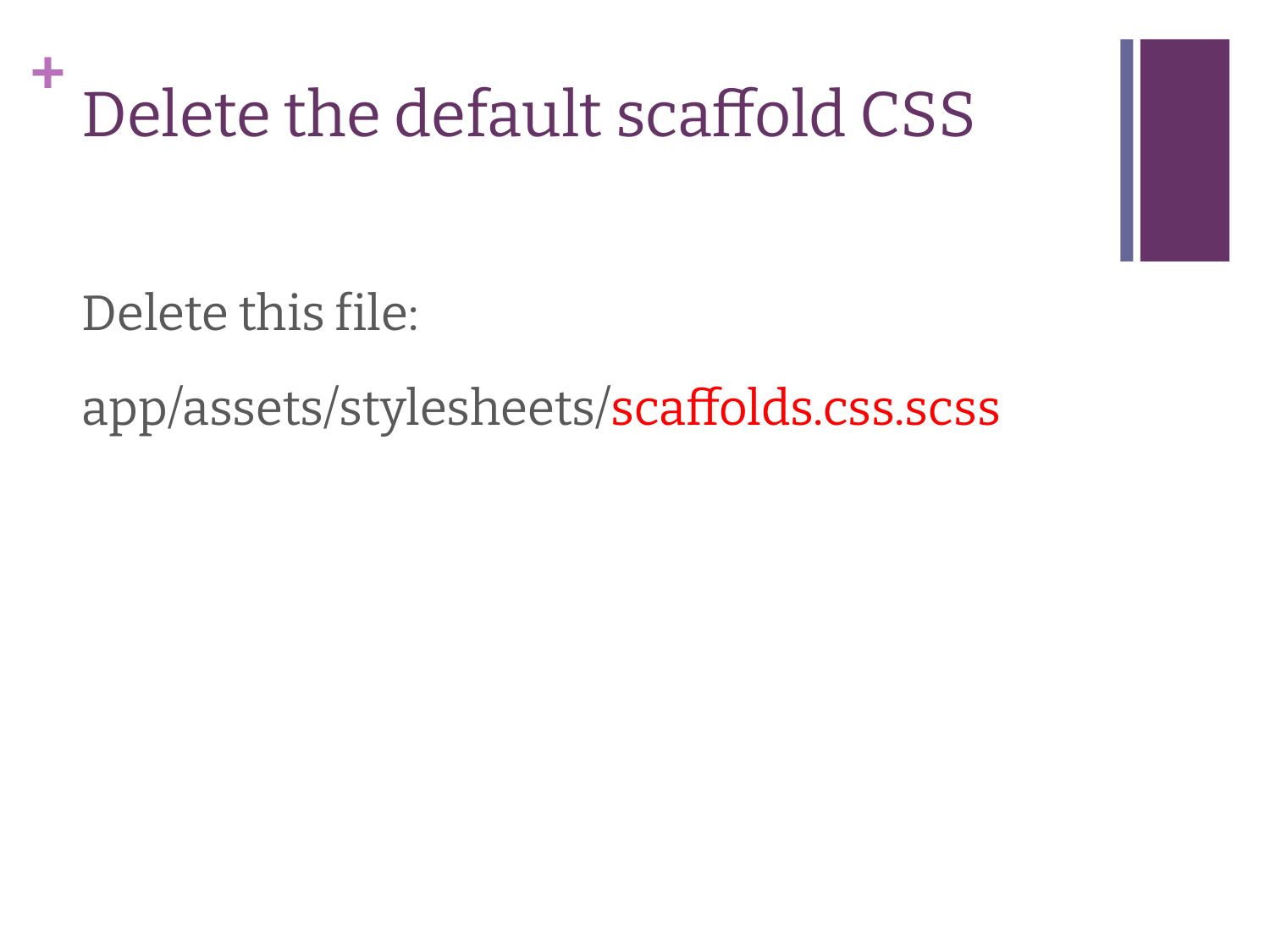

# Delete the default scaffold CSS
Delete this file:
app/assets/stylesheets/scaffolds.css.scss